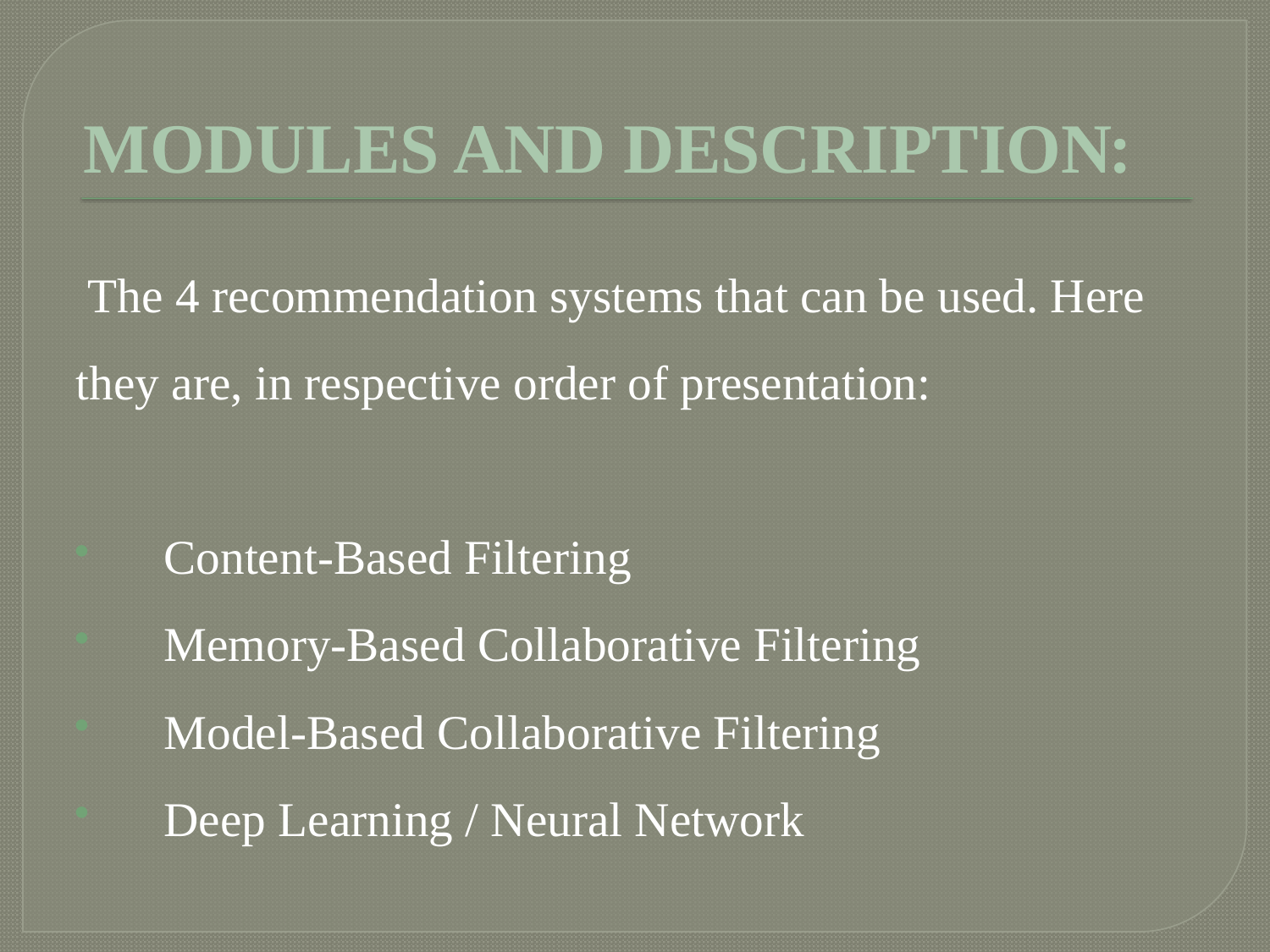

# MODULES AND DESCRIPTION:
 The 4 recommendation systems that can be used. Here they are, in respective order of presentation:

    Content-Based Filtering
    Memory-Based Collaborative Filtering
    Model-Based Collaborative Filtering
    Deep Learning / Neural Network